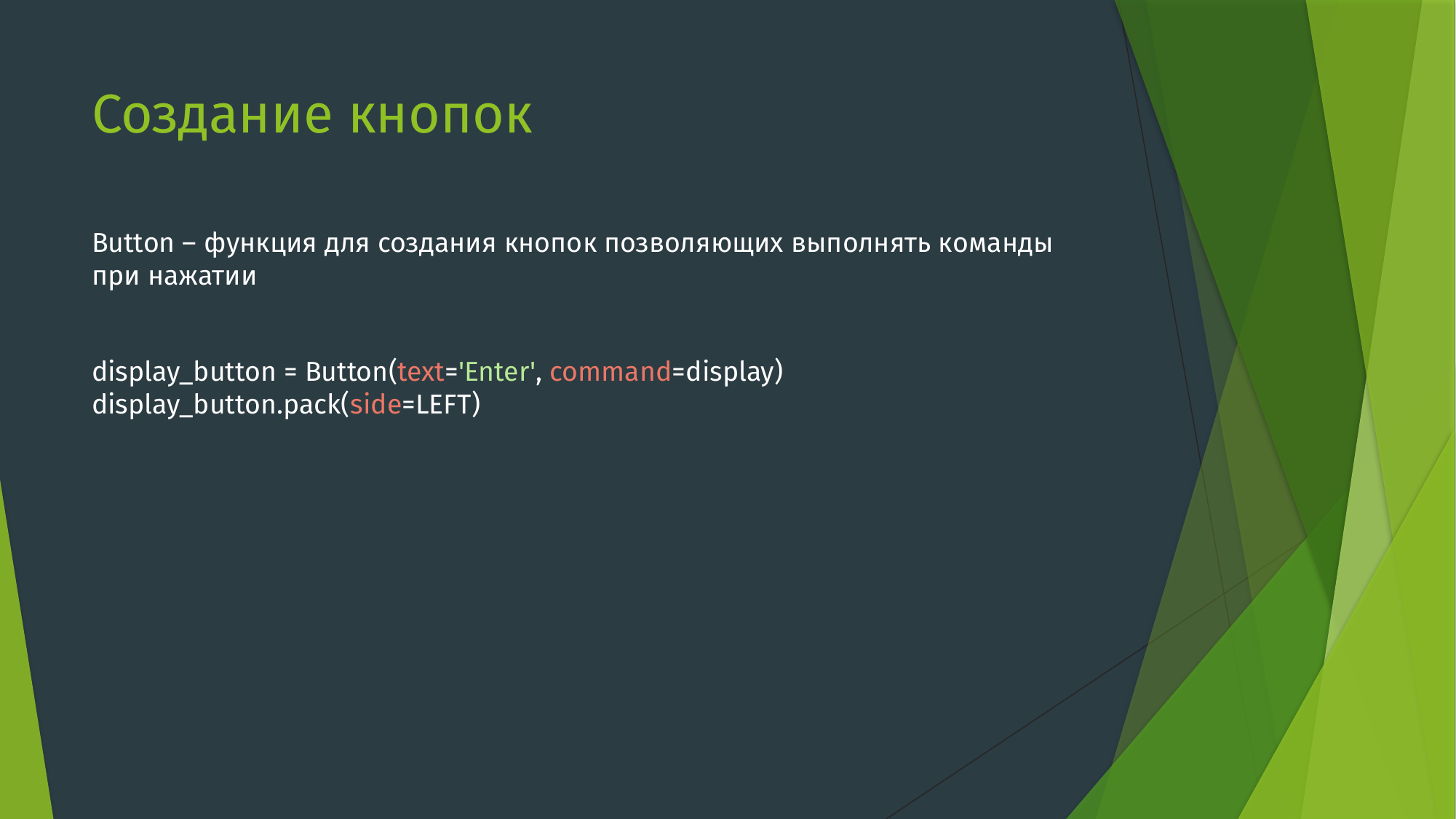

# Создание кнопок
Button – функция для создания кнопок позволяющих выполнять команды при нажатии

display_button = Button(text='Enter', command=display)
display_button.pack(side=LEFT)